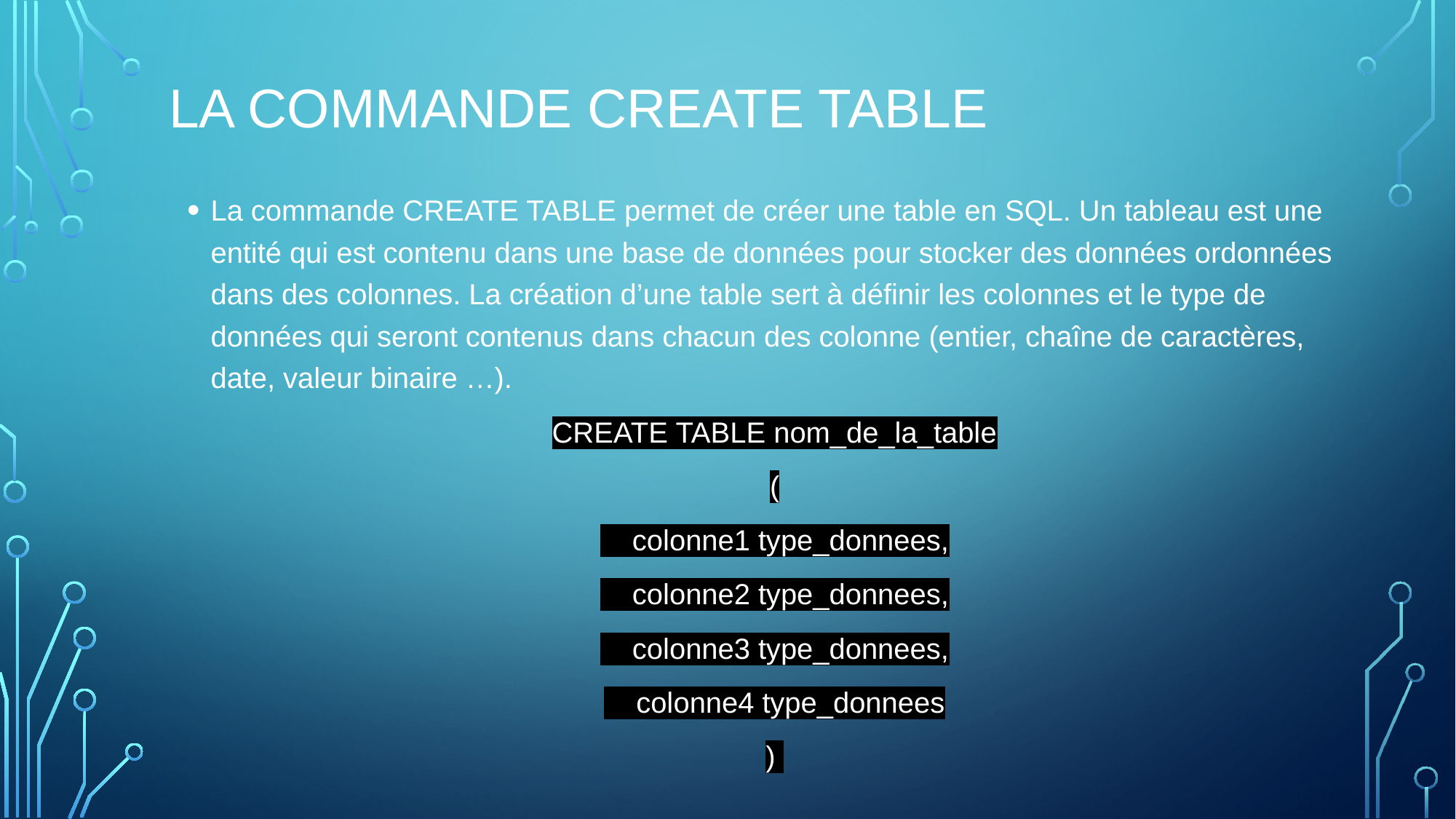

# La commande CREATE TABLE
La commande CREATE TABLE permet de créer une table en SQL. Un tableau est une entité qui est contenu dans une base de données pour stocker des données ordonnées dans des colonnes. La création d’une table sert à définir les colonnes et le type de données qui seront contenus dans chacun des colonne (entier, chaîne de caractères, date, valeur binaire …).
CREATE TABLE nom_de_la_table
(
    colonne1 type_donnees,
    colonne2 type_donnees,
    colonne3 type_donnees,
    colonne4 type_donnees
)